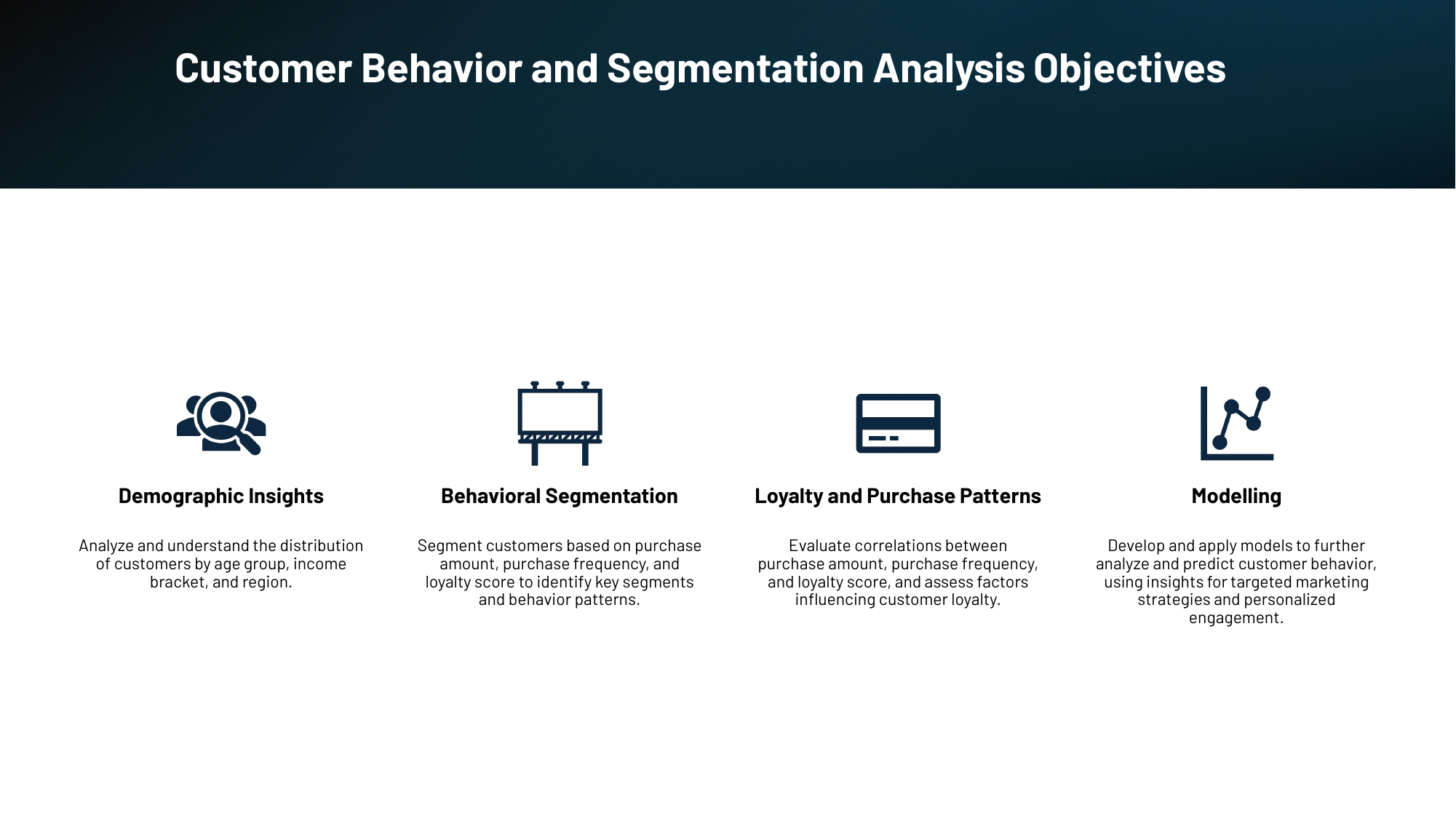

# Customer Behavior and Segmentation Analysis Objectives
Demographic Insights
Analyze and understand the distribution of customers by age group, income bracket, and region.
Behavioral Segmentation
Segment customers based on purchase amount, purchase frequency, and loyalty score to identify key segments and behavior patterns.
Loyalty and Purchase Patterns
Evaluate correlations between purchase amount, purchase frequency, and loyalty score, and assess factors influencing customer loyalty.
Modelling
Develop and apply models to further analyze and predict customer behavior, using insights for targeted marketing strategies and personalized engagement.